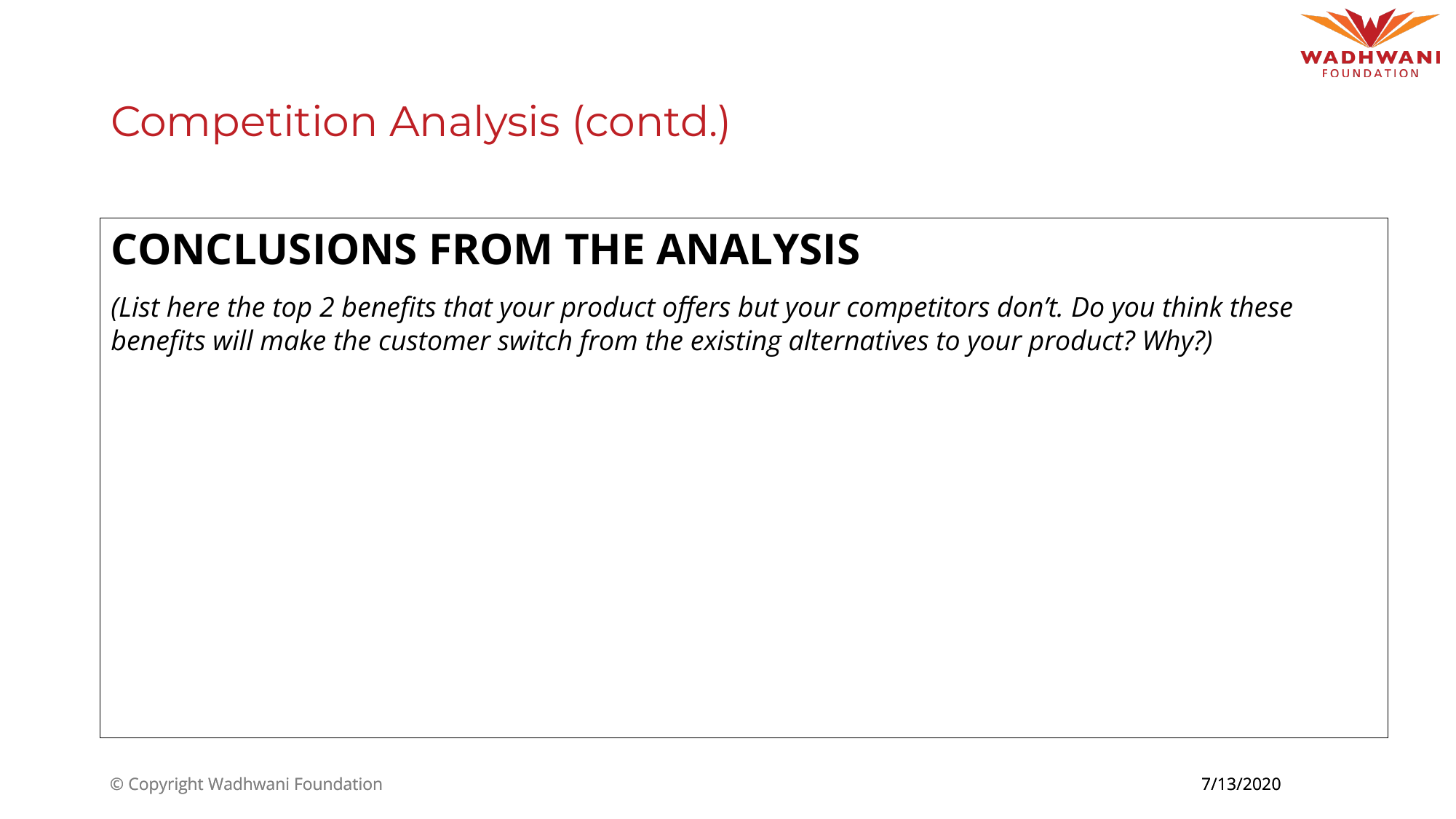

# Competition Analysis (contd.)
CONCLUSIONS FROM THE ANALYSIS
(List here the top 2 benefits that your product offers but your competitors don’t. Do you think these benefits will make the customer switch from the existing alternatives to your product? Why?)